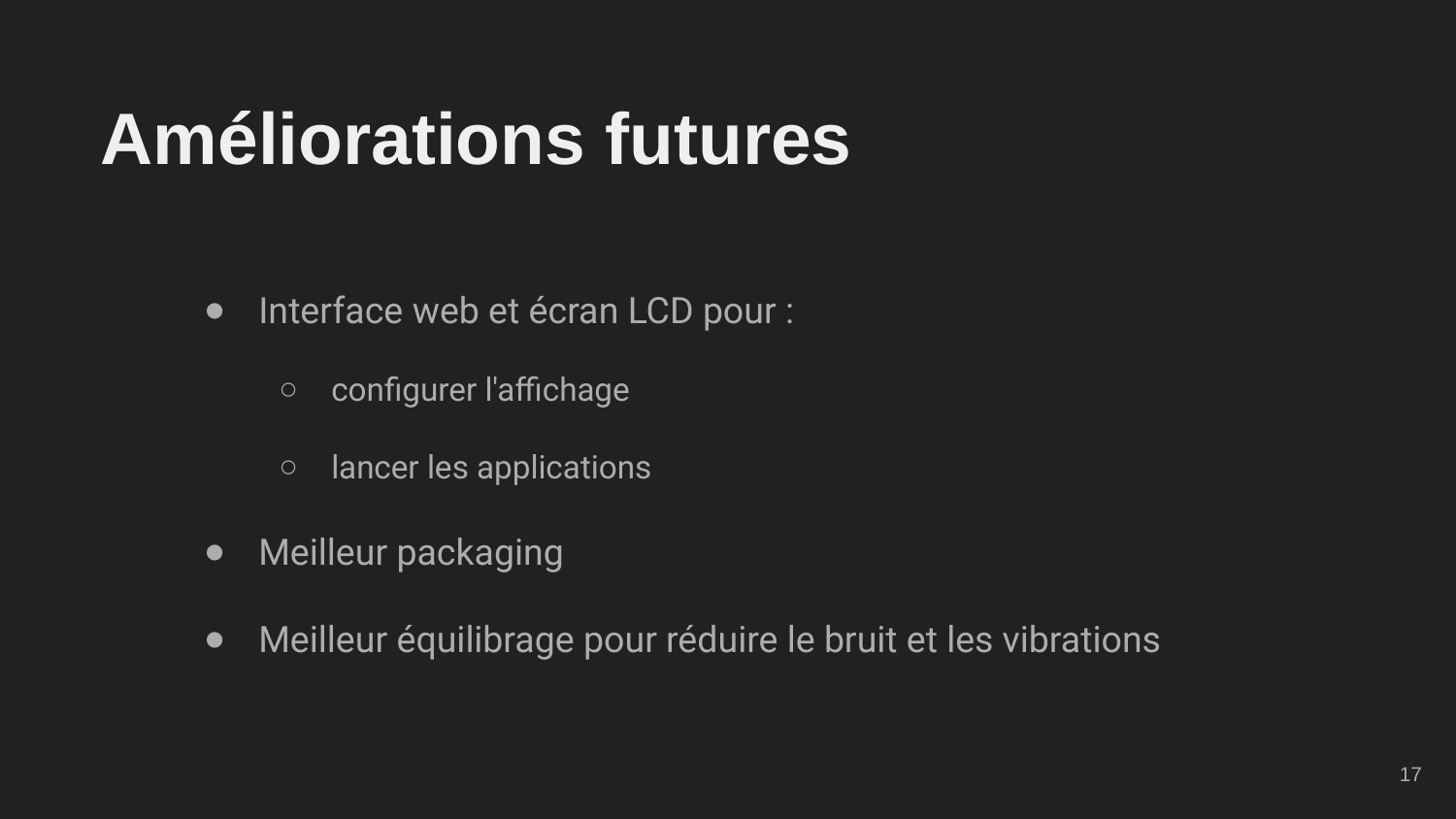

# Améliorations futures
Interface web et écran LCD pour :
configurer l'affichage
lancer les applications
Meilleur packaging
Meilleur équilibrage pour réduire le bruit et les vibrations
17